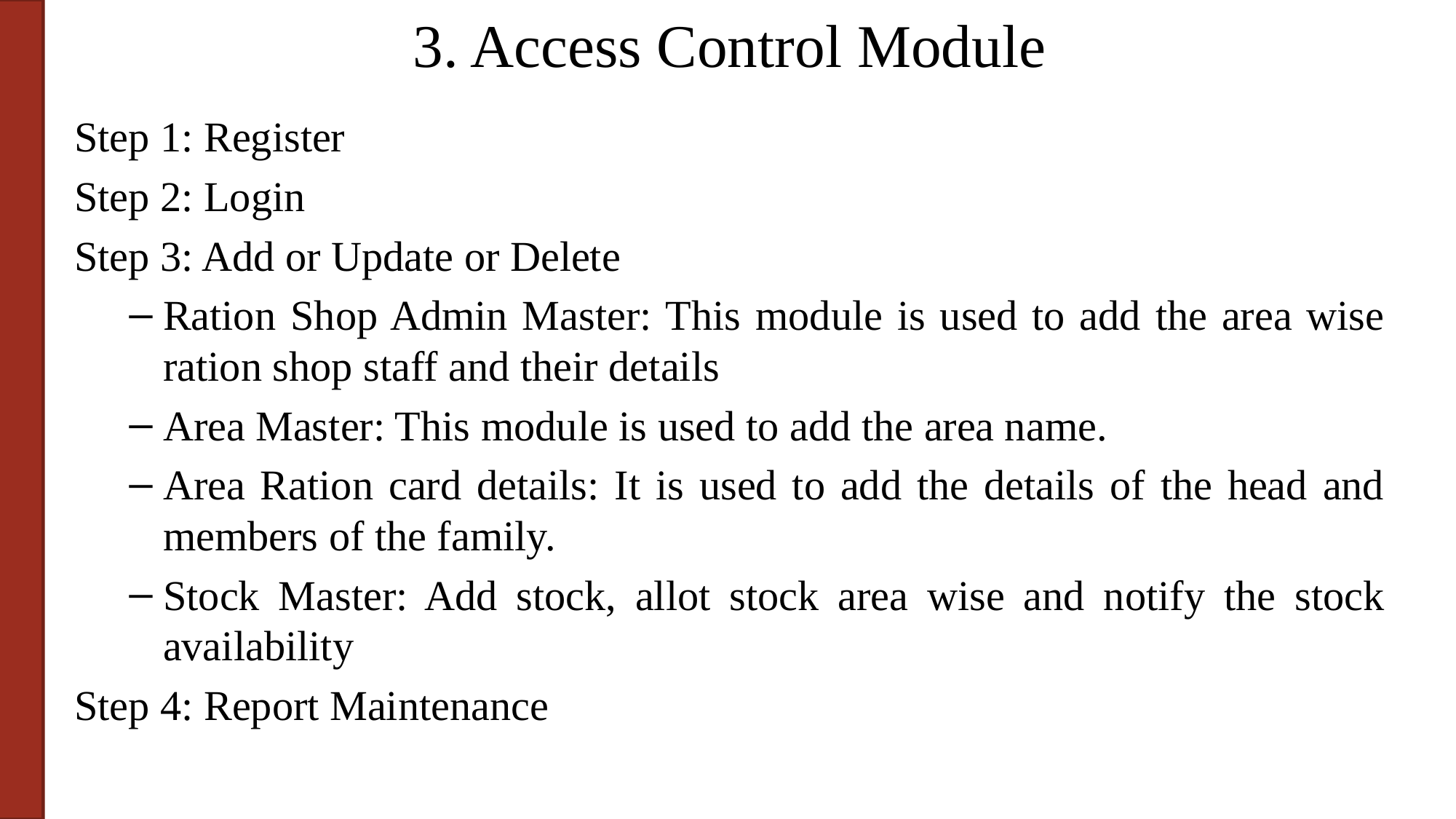

# 3. Access Control Module
Step 1: Register
Step 2: Login
Step 3: Add or Update or Delete
Ration Shop Admin Master: This module is used to add the area wise ration shop staff and their details
Area Master: This module is used to add the area name.
Area Ration card details: It is used to add the details of the head and members of the family.
Stock Master: Add stock, allot stock area wise and notify the stock availability
Step 4: Report Maintenance